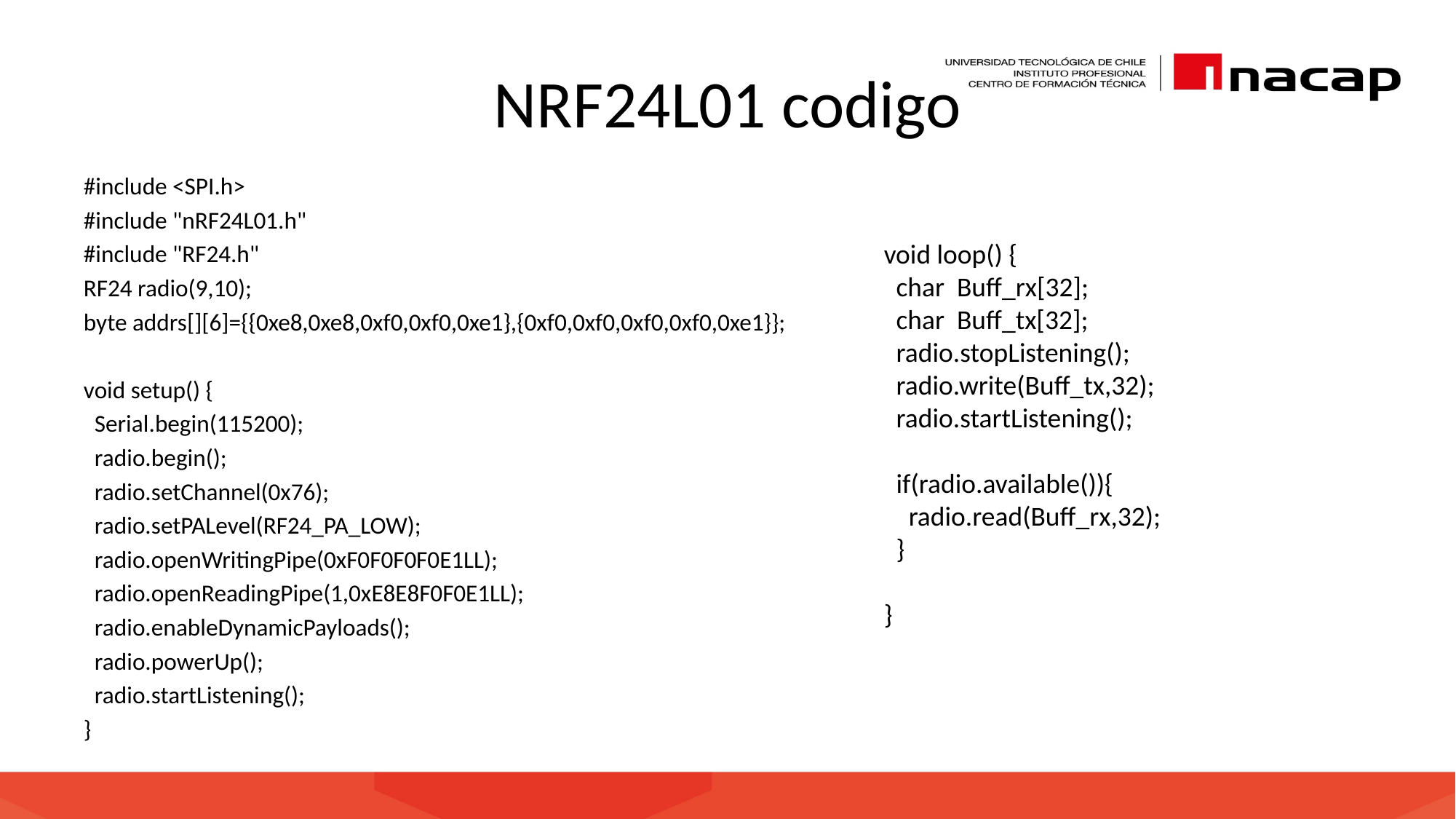

# NRF24L01 codigo
#include <SPI.h>
#include "nRF24L01.h"
#include "RF24.h"
RF24 radio(9,10);
byte addrs[][6]={{0xe8,0xe8,0xf0,0xf0,0xe1},{0xf0,0xf0,0xf0,0xf0,0xe1}};

void setup() {
  Serial.begin(115200);
  radio.begin();
  radio.setChannel(0x76);
  radio.setPALevel(RF24_PA_LOW);
  radio.openWritingPipe(0xF0F0F0F0E1LL);
  radio.openReadingPipe(1,0xE8E8F0F0E1LL);
  radio.enableDynamicPayloads();
  radio.powerUp();
  radio.startListening();
}

void loop() {
  char  Buff_rx[32];
  char  Buff_tx[32];
  radio.stopListening();
  radio.write(Buff_tx,32);
  radio.startListening();

  if(radio.available()){
    radio.read(Buff_rx,32);
  }

}